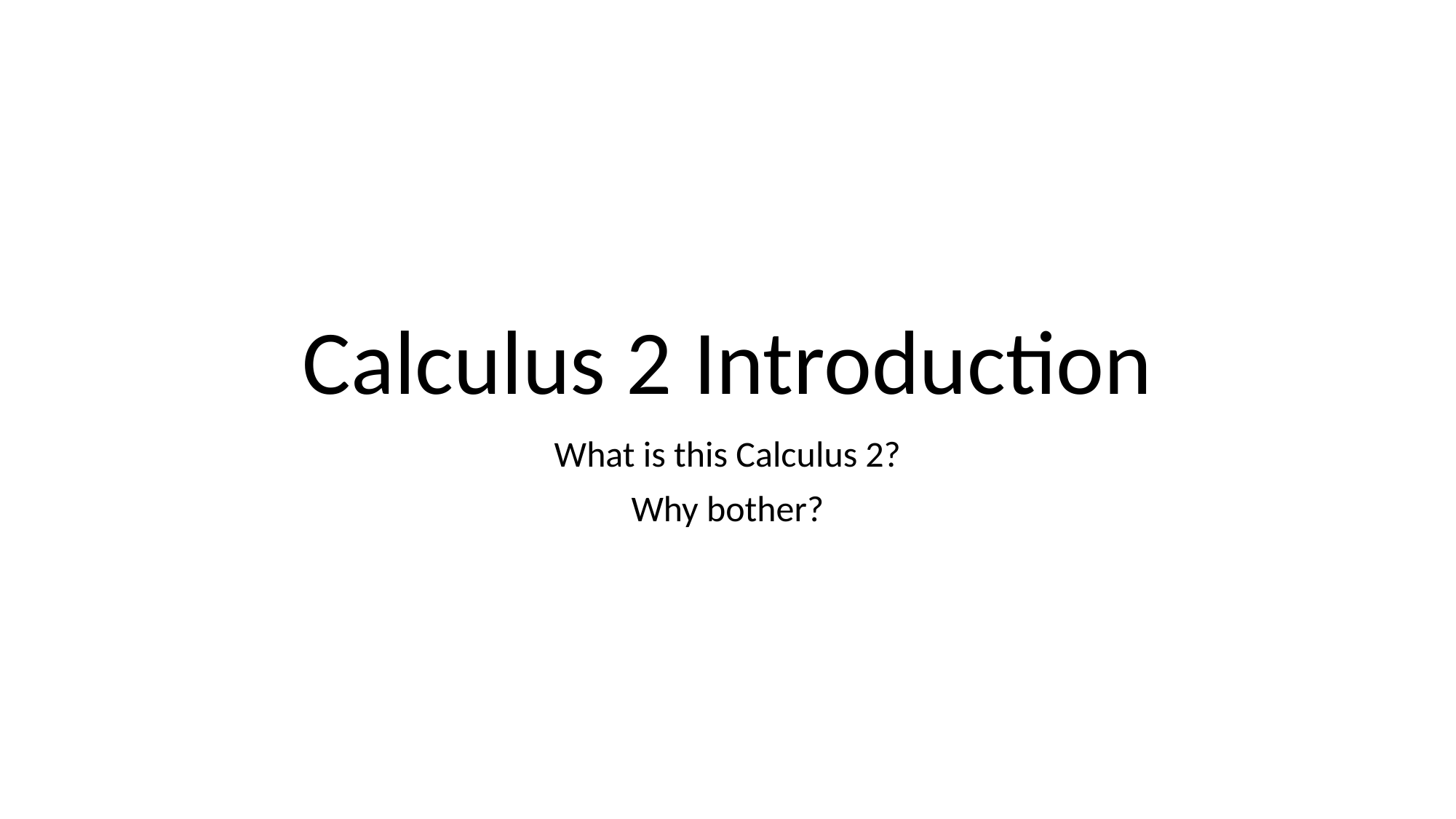

# Calculus 2 Introduction
What is this Calculus 2?
Why bother?